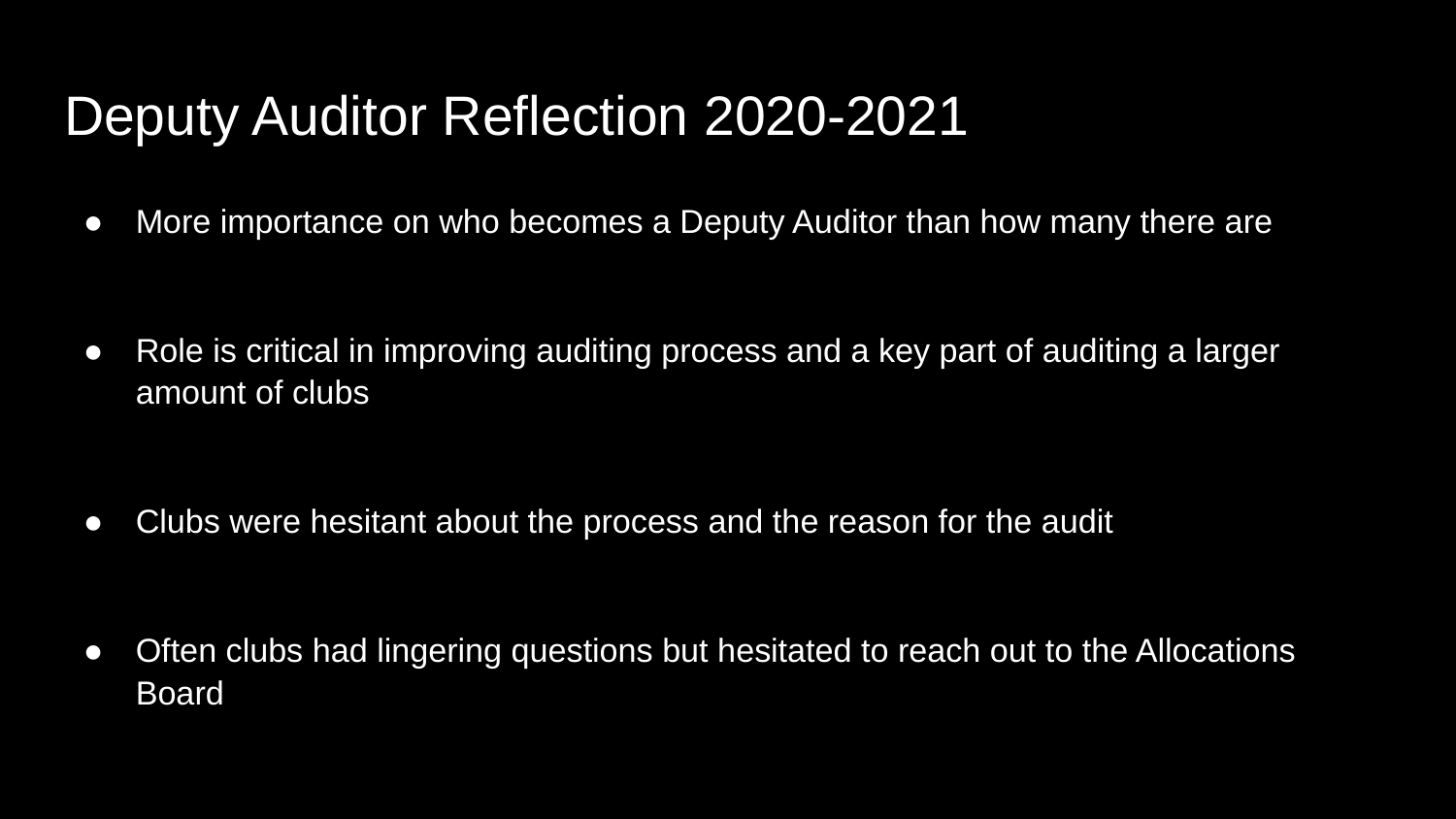

# Deputy Auditor Reflection 2020-2021
More importance on who becomes a Deputy Auditor than how many there are

Role is critical in improving auditing process and a key part of auditing a larger amount of clubs

Clubs were hesitant about the process and the reason for the audit

Often clubs had lingering questions but hesitated to reach out to the Allocations Board